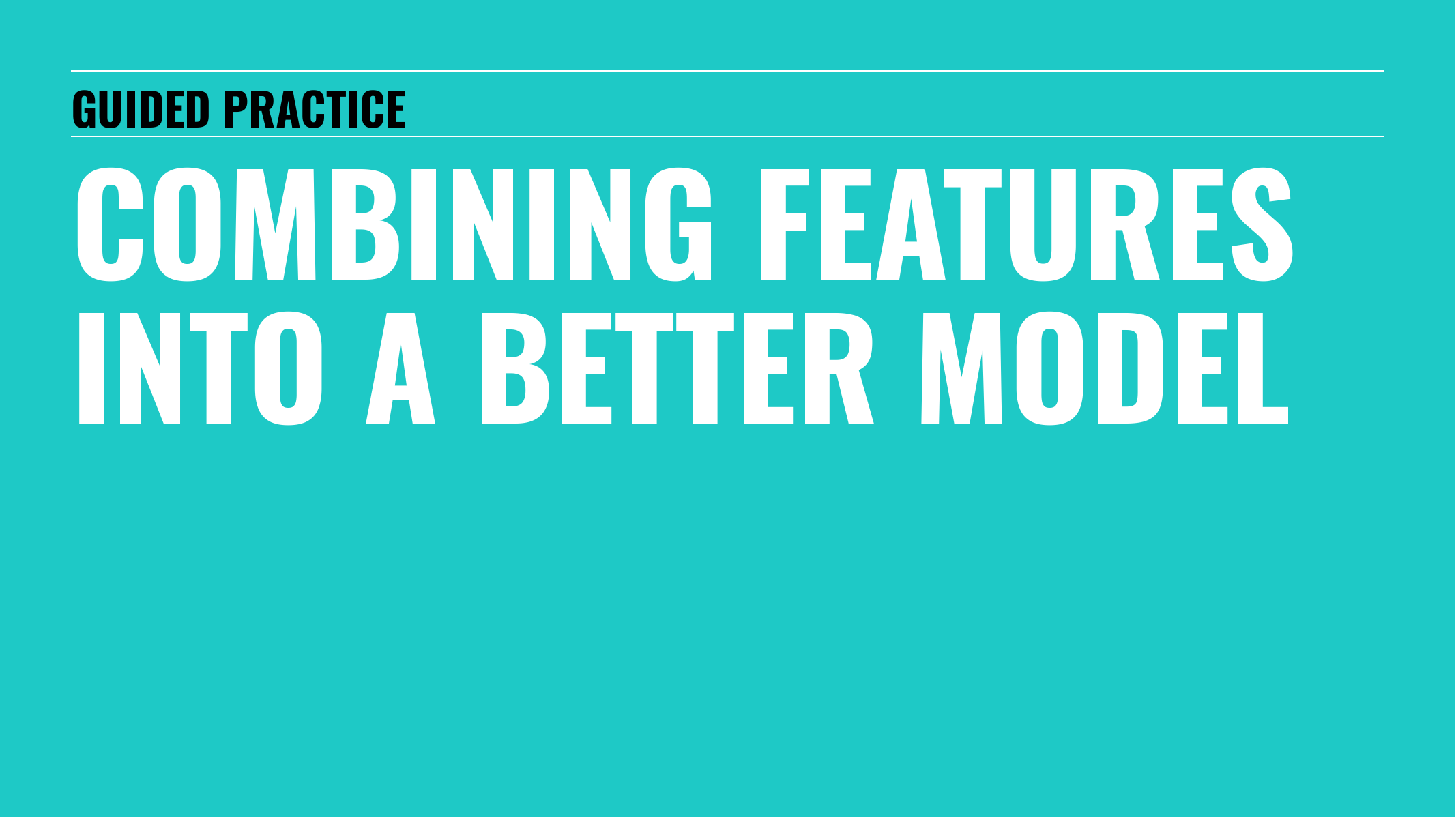

GUIDED PRACTICE
COMBINING FEATURES INTO A BETTER MODEL